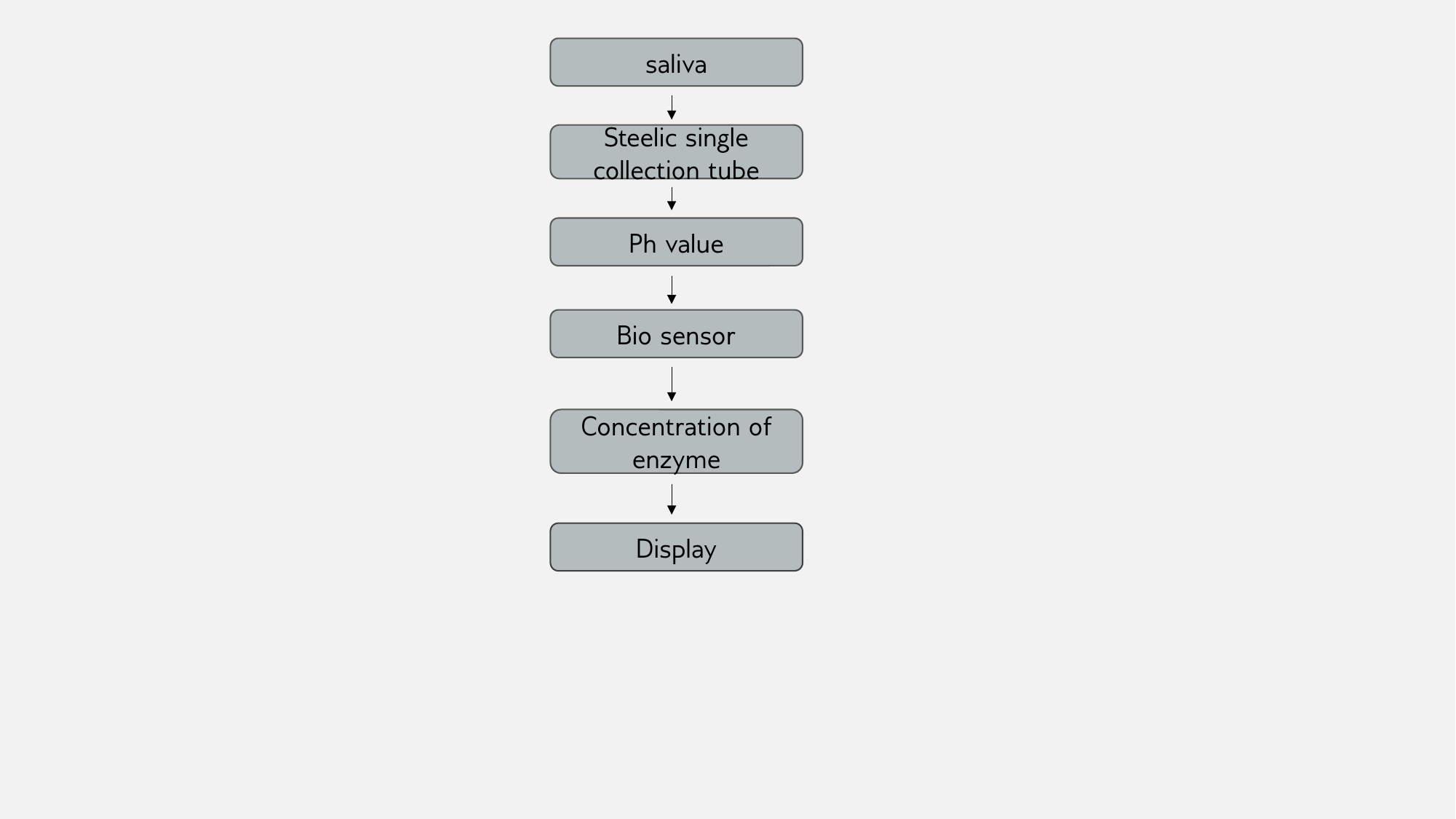

saliva
Steelic single collection tube
Ph value
Bio sensor
Concentration of enzyme
Display